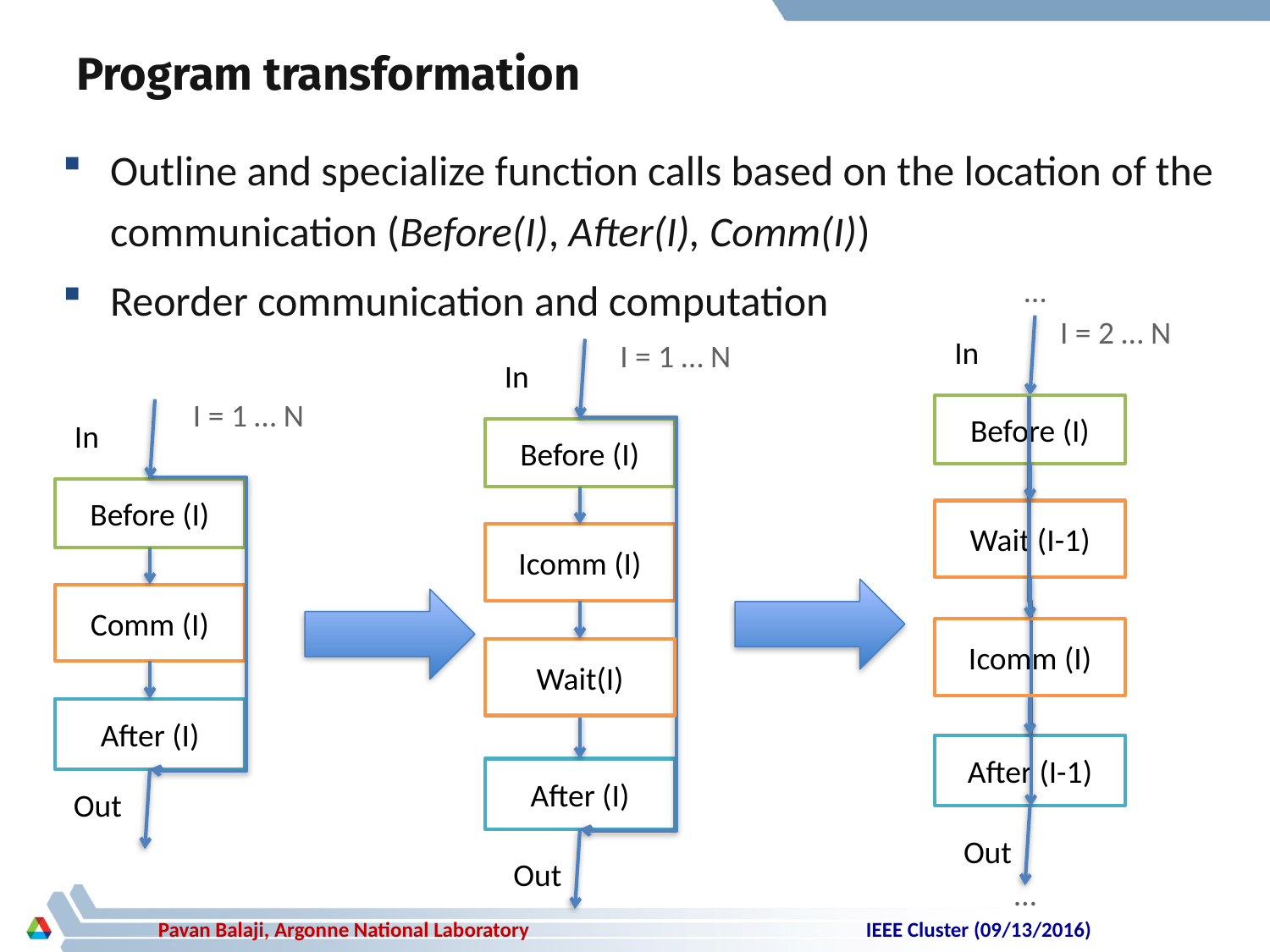

# Program transformation
Outline and specialize function calls based on the location of the communication (Before(I), After(I), Comm(I))
Reorder communication and computation
…
I = 2 … N
In
Before (I)
Wait (I-1)
Icomm (I)
After (I-1)
Out
…
I = 1 … N
In
Before (I)
Icomm (I)
Wait(I)
After (I)
Out
I = 1 … N
In
Before (I)
Comm (I)
After (I)
Out

IEEE Cluster (09/13/2016)